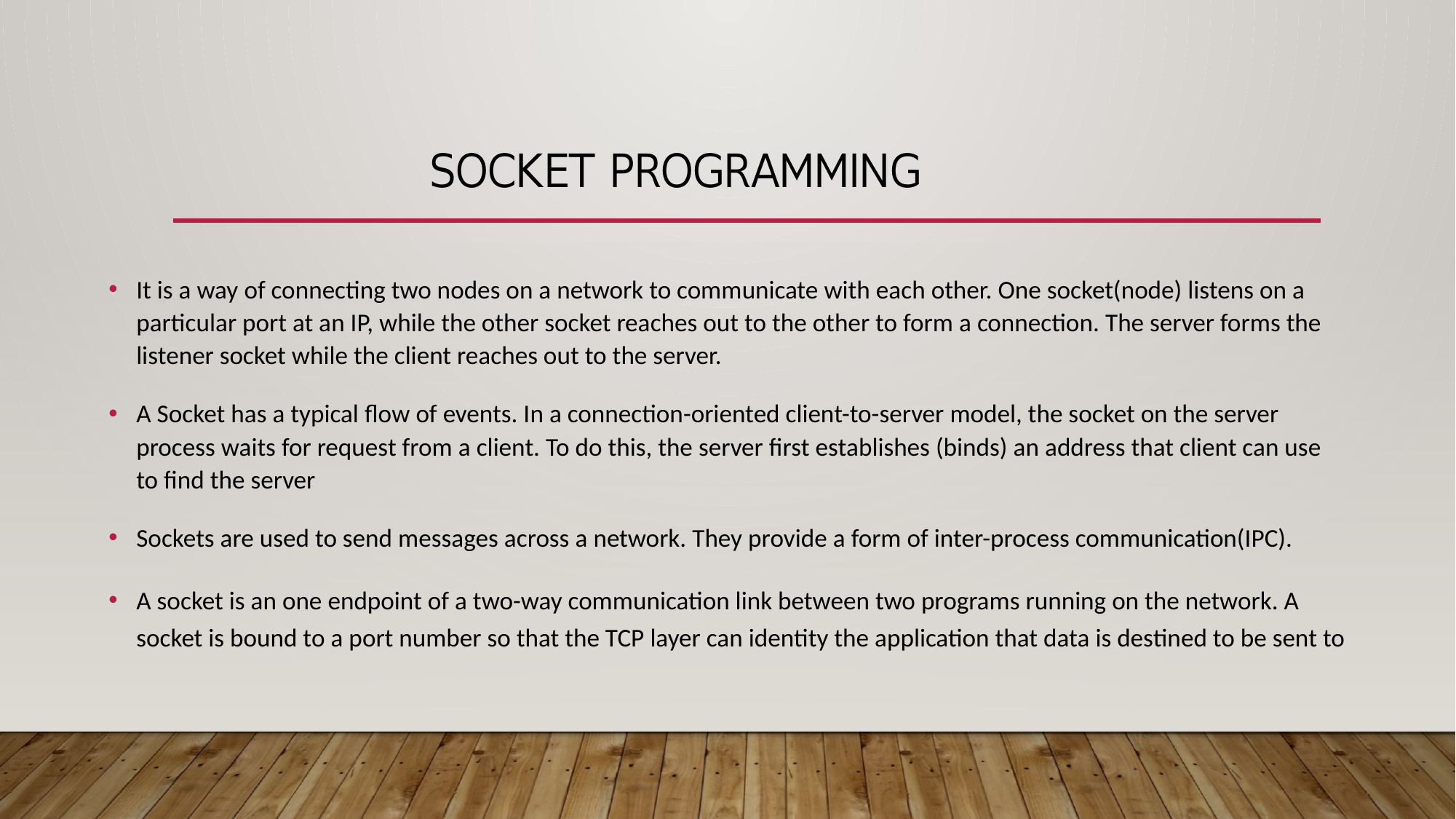

# Socket programming
It is a way of connecting two nodes on a network to communicate with each other. One socket(node) listens on a particular port at an IP, while the other socket reaches out to the other to form a connection. The server forms the listener socket while the client reaches out to the server.
A Socket has a typical flow of events. In a connection-oriented client-to-server model, the socket on the server process waits for request from a client. To do this, the server first establishes (binds) an address that client can use to find the server
Sockets are used to send messages across a network. They provide a form of inter-process communication(IPC).
A socket is an one endpoint of a two-way communication link between two programs running on the network. A socket is bound to a port number so that the TCP layer can identity the application that data is destined to be sent to